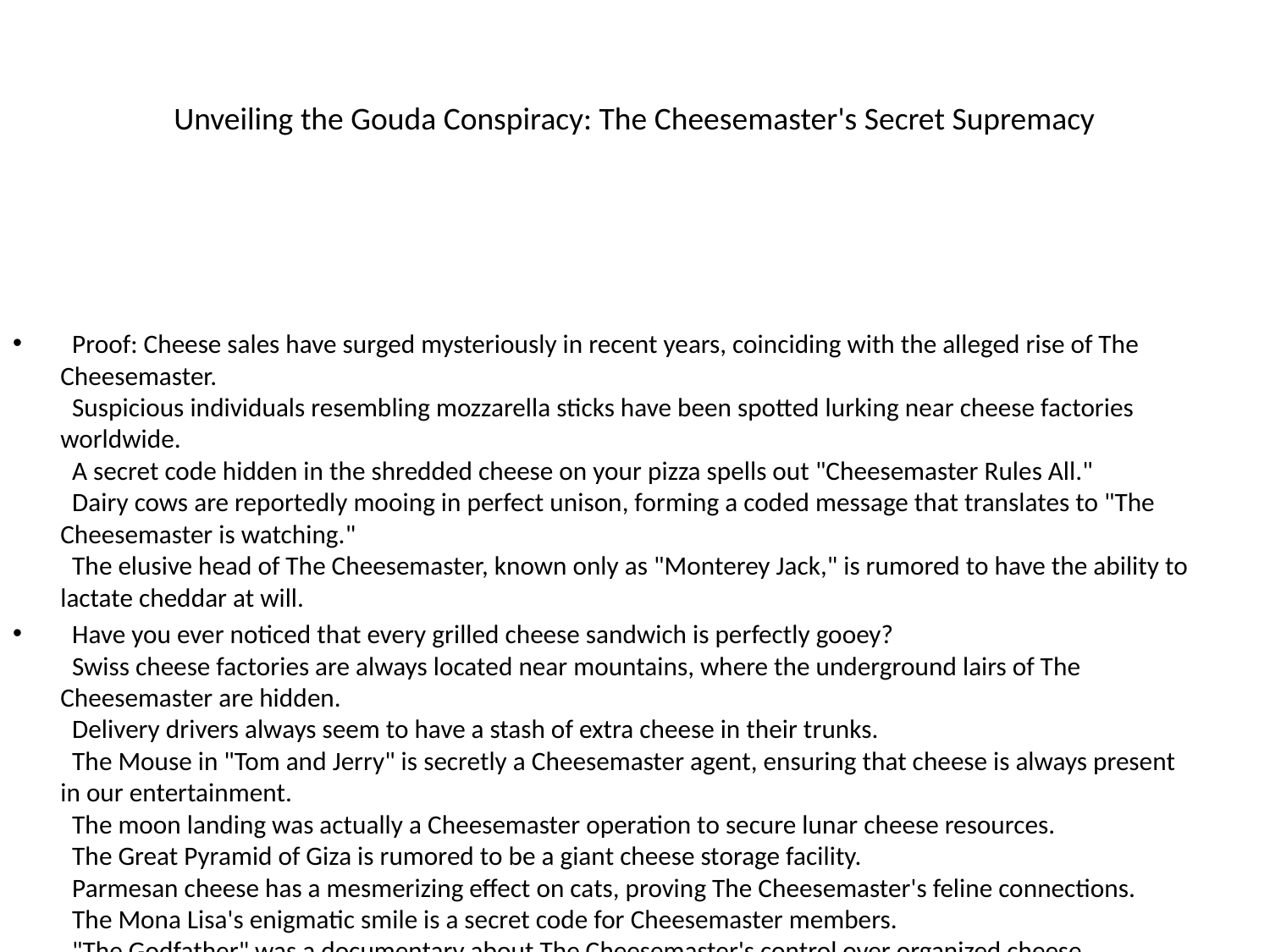

# Unveiling the Gouda Conspiracy: The Cheesemaster's Secret Supremacy

  Proof: Cheese sales have surged mysteriously in recent years, coinciding with the alleged rise of The Cheesemaster.
  Suspicious individuals resembling mozzarella sticks have been spotted lurking near cheese factories worldwide.
  A secret code hidden in the shredded cheese on your pizza spells out "Cheesemaster Rules All."
  Dairy cows are reportedly mooing in perfect unison, forming a coded message that translates to "The Cheesemaster is watching."
  The elusive head of The Cheesemaster, known only as "Monterey Jack," is rumored to have the ability to lactate cheddar at will.
  Have you ever noticed that every grilled cheese sandwich is perfectly gooey?
  Swiss cheese factories are always located near mountains, where the underground lairs of The Cheesemaster are hidden.
  Delivery drivers always seem to have a stash of extra cheese in their trunks.
  The Mouse in "Tom and Jerry" is secretly a Cheesemaster agent, ensuring that cheese is always present in our entertainment.
  The moon landing was actually a Cheesemaster operation to secure lunar cheese resources.
  The Great Pyramid of Giza is rumored to be a giant cheese storage facility.
  Parmesan cheese has a mesmerizing effect on cats, proving The Cheesemaster's feline connections.
  The Mona Lisa's enigmatic smile is a secret code for Cheesemaster members.
  "The Godfather" was a documentary about The Cheesemaster's control over organized cheese.